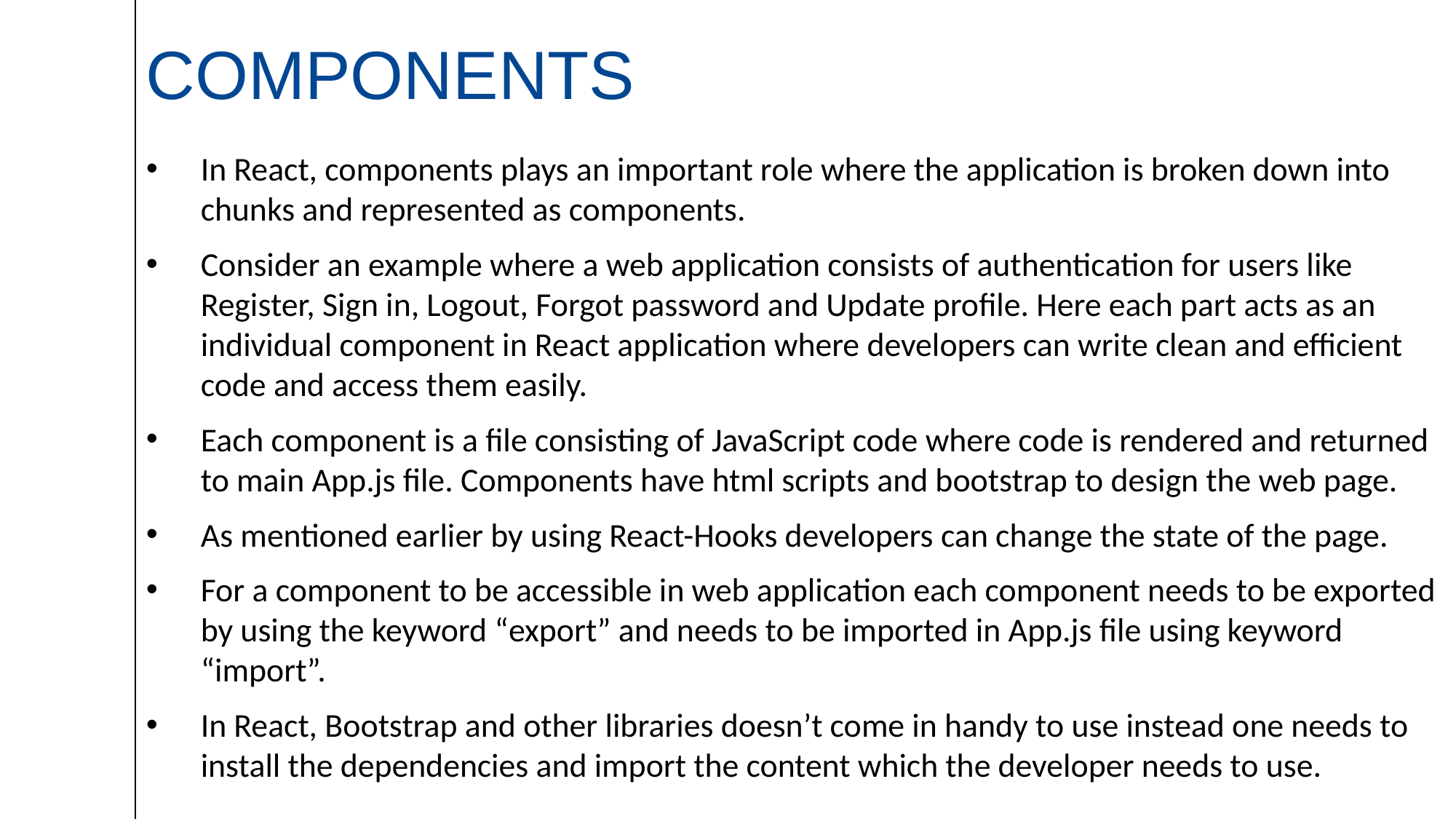

# Components
In React, components plays an important role where the application is broken down into chunks and represented as components.
Consider an example where a web application consists of authentication for users like Register, Sign in, Logout, Forgot password and Update profile. Here each part acts as an individual component in React application where developers can write clean and efficient code and access them easily.
Each component is a file consisting of JavaScript code where code is rendered and returned to main App.js file. Components have html scripts and bootstrap to design the web page.
As mentioned earlier by using React-Hooks developers can change the state of the page.
For a component to be accessible in web application each component needs to be exported by using the keyword “export” and needs to be imported in App.js file using keyword “import”.
In React, Bootstrap and other libraries doesn’t come in handy to use instead one needs to install the dependencies and import the content which the developer needs to use.